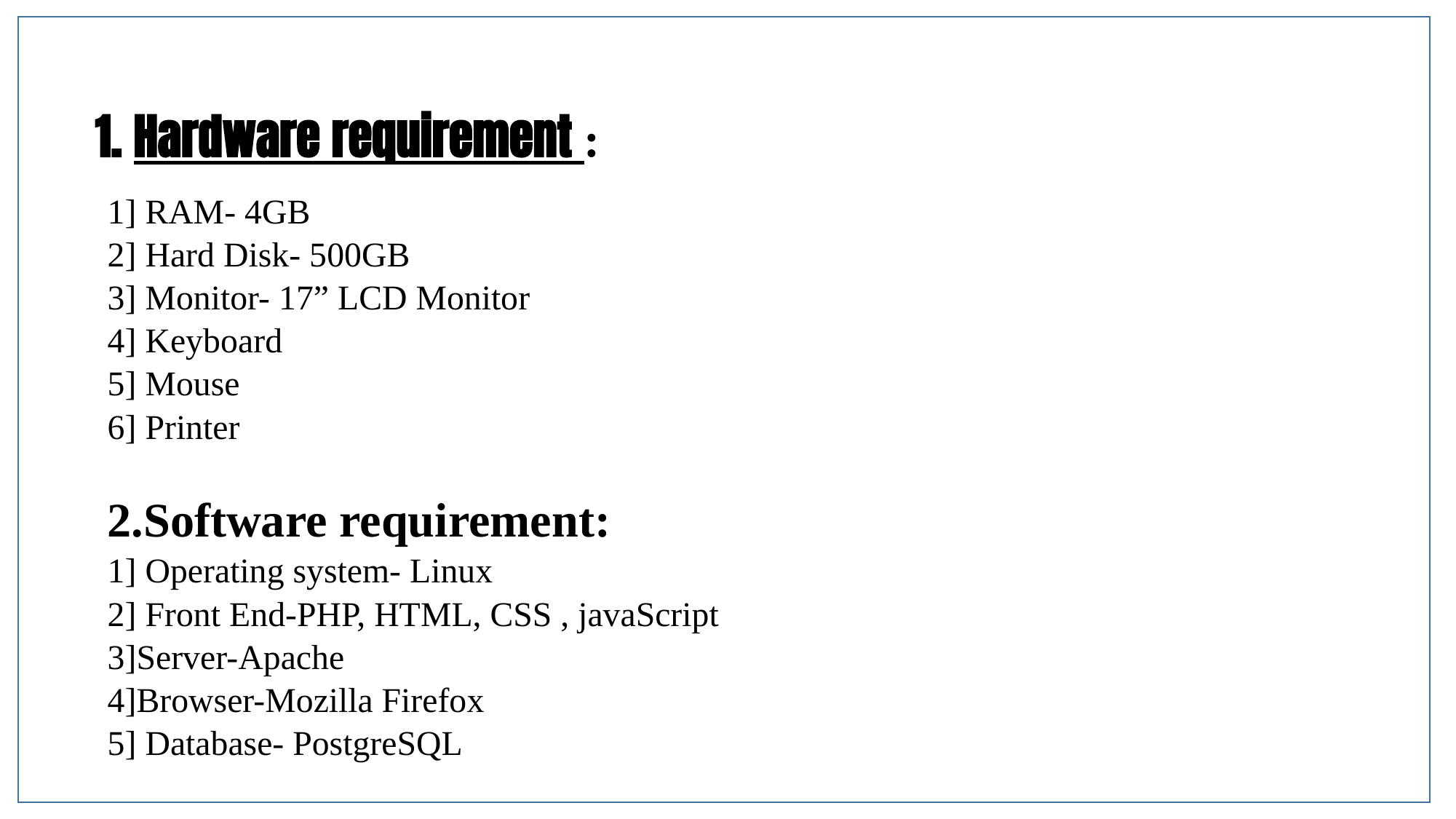

# 1. Hardware requirement :

1] RAM- 4GB
2] Hard Disk- 500GB
3] Monitor- 17” LCD Monitor
4] Keyboard
5] Mouse
6] Printer

2.Software requirement:
1] Operating system- Linux
2] Front End-PHP, HTML, CSS , javaScript
3]Server-Apache
4]Browser-Mozilla Firefox
5] Database- PostgreSQL